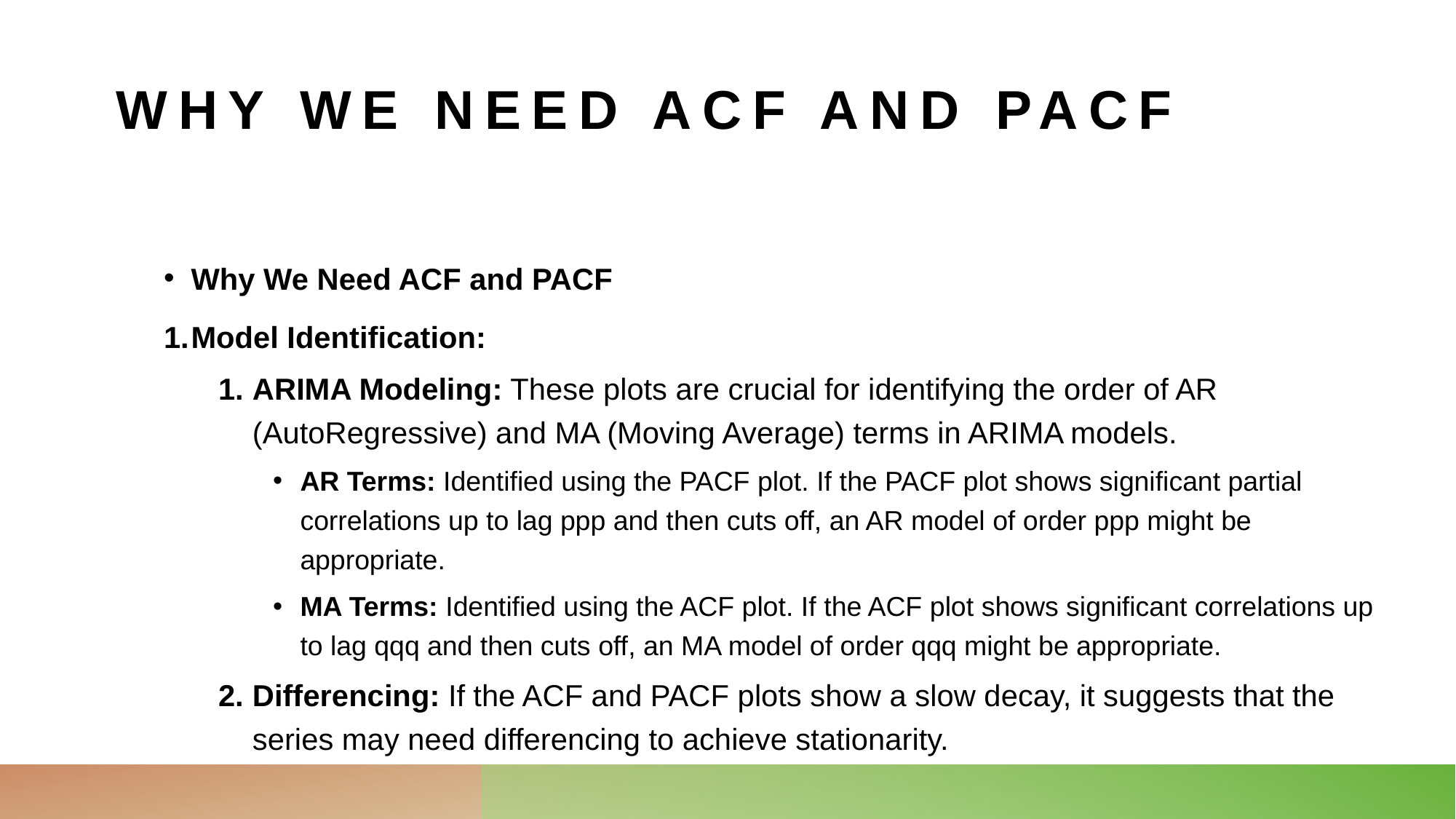

# Why we need acf and pacf
Why We Need ACF and PACF
Model Identification:
ARIMA Modeling: These plots are crucial for identifying the order of AR (AutoRegressive) and MA (Moving Average) terms in ARIMA models.
AR Terms: Identified using the PACF plot. If the PACF plot shows significant partial correlations up to lag ppp and then cuts off, an AR model of order ppp might be appropriate.
MA Terms: Identified using the ACF plot. If the ACF plot shows significant correlations up to lag qqq and then cuts off, an MA model of order qqq might be appropriate.
Differencing: If the ACF and PACF plots show a slow decay, it suggests that the series may need differencing to achieve stationarity.